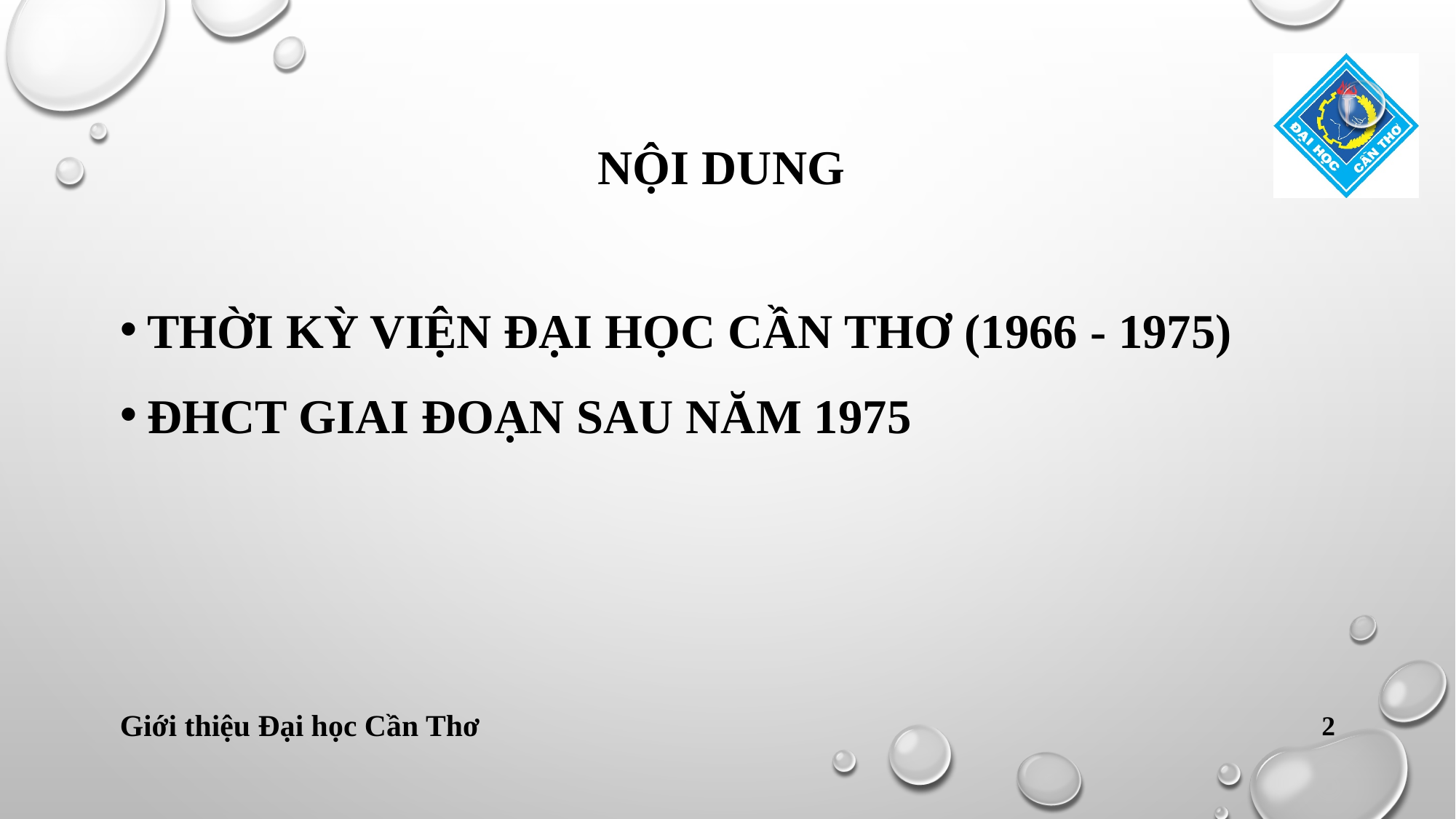

# Nội dung
Thời kỳ viện đại học cần thơ (1966 - 1975)
Đhct giai đoạn sau năm 1975
2
Giới thiệu Đại học Cần Thơ